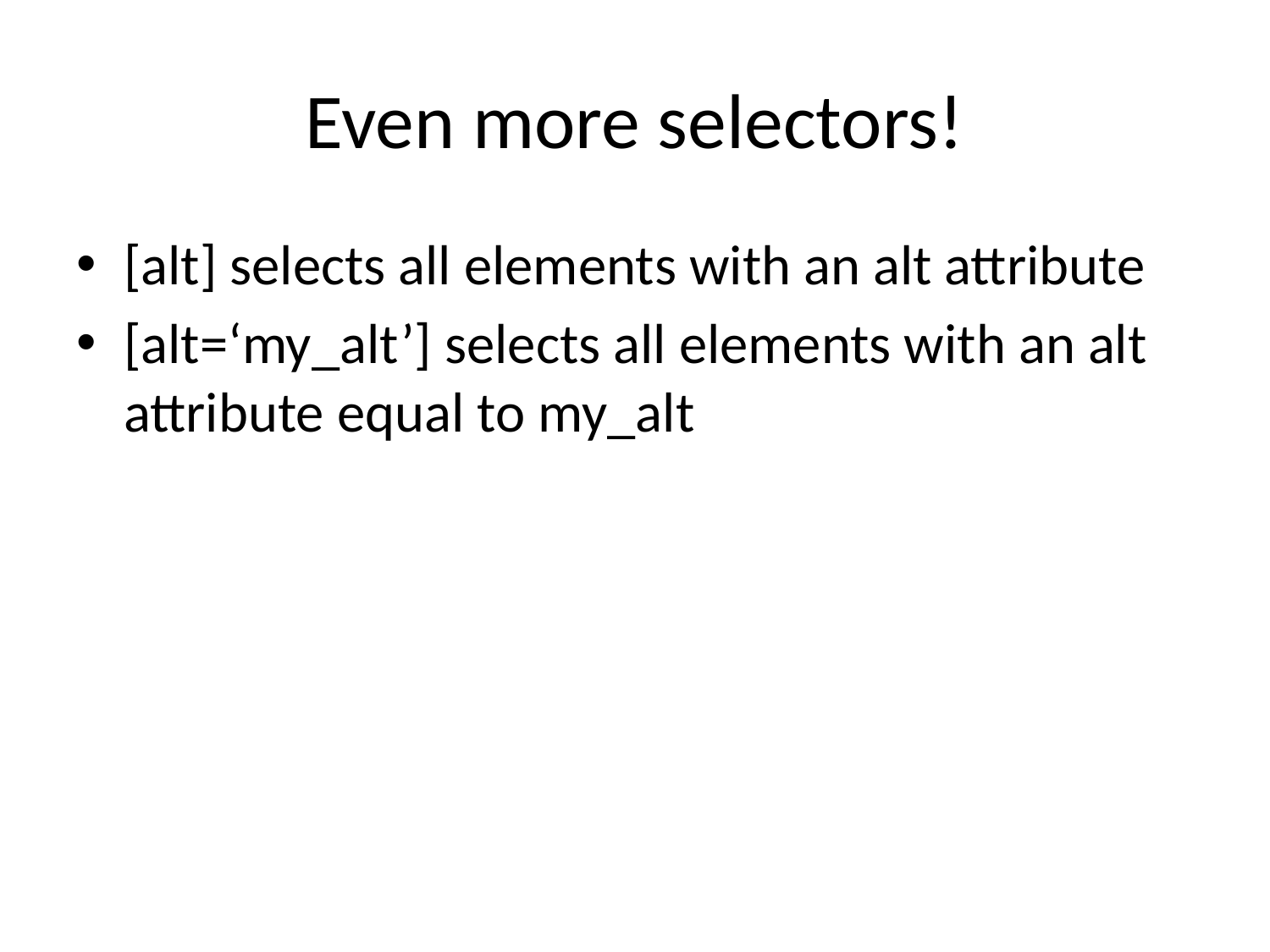

# Even more selectors!
[alt] selects all elements with an alt attribute
[alt=‘my_alt’] selects all elements with an alt attribute equal to my_alt